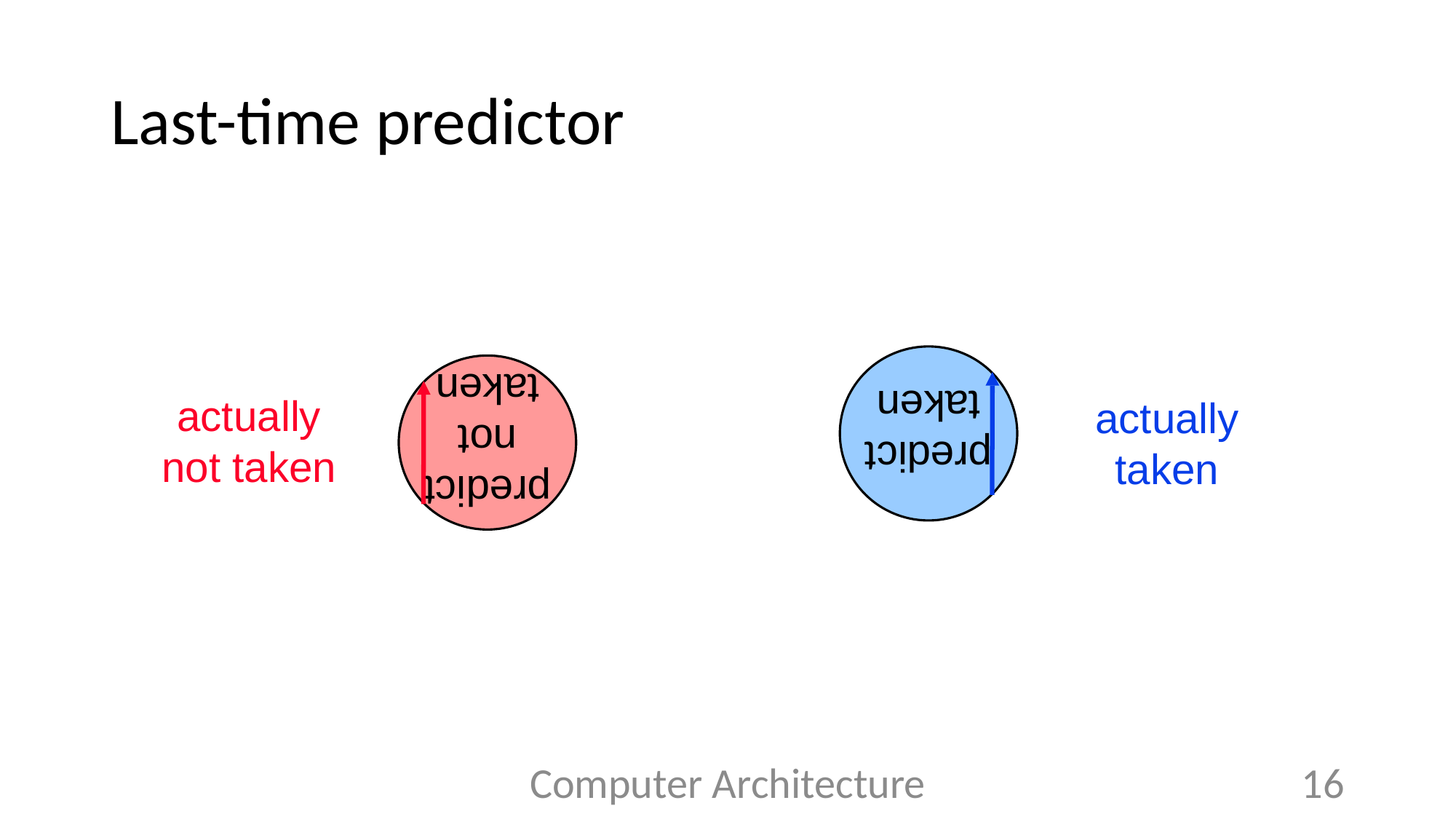

# Last-time predictor
predict
taken
predict
not
taken
actually
taken
actually
not taken
Computer Architecture
16